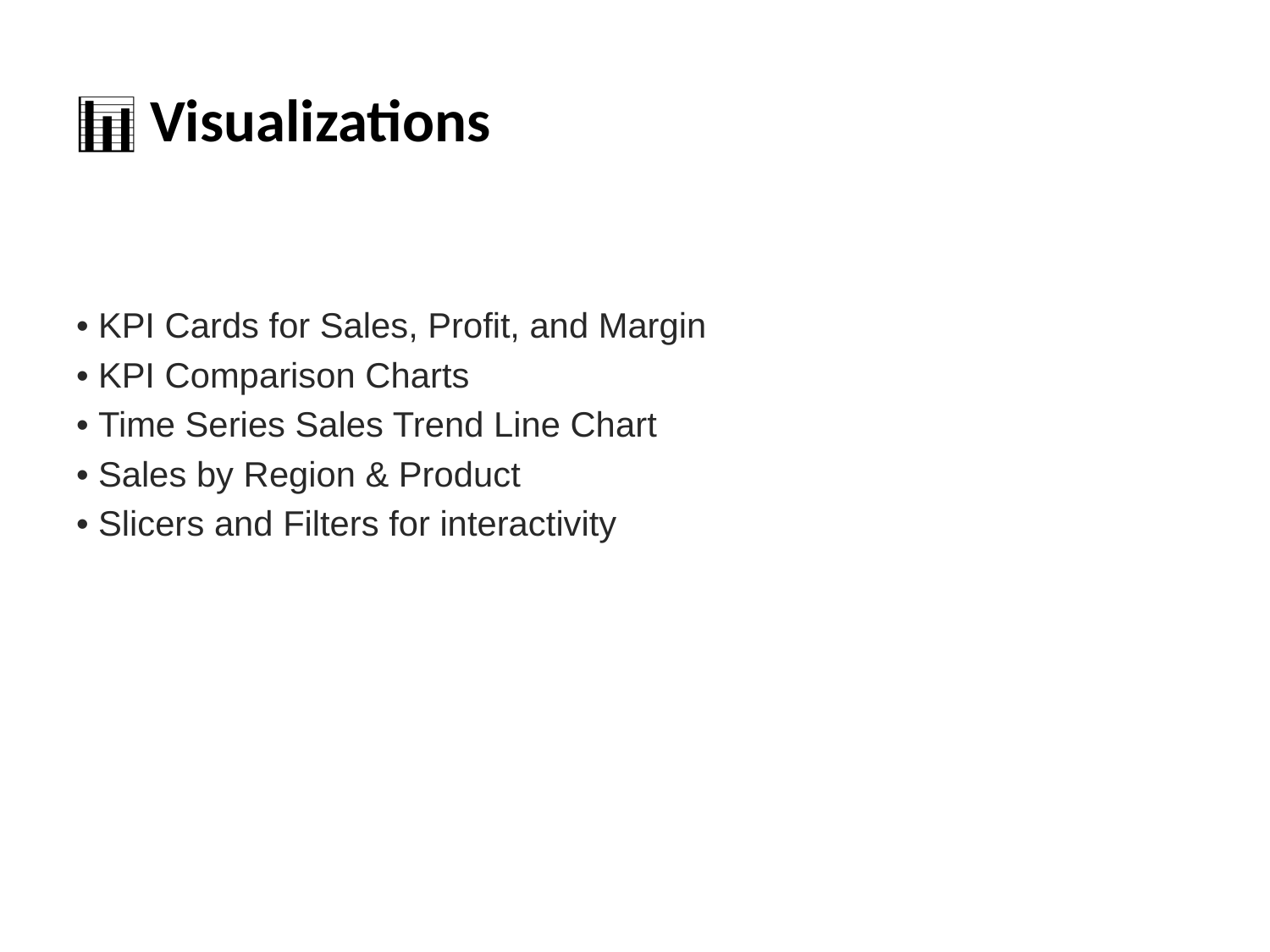

# 📊 Visualizations

• KPI Cards for Sales, Profit, and Margin
• KPI Comparison Charts
• Time Series Sales Trend Line Chart
• Sales by Region & Product
• Slicers and Filters for interactivity